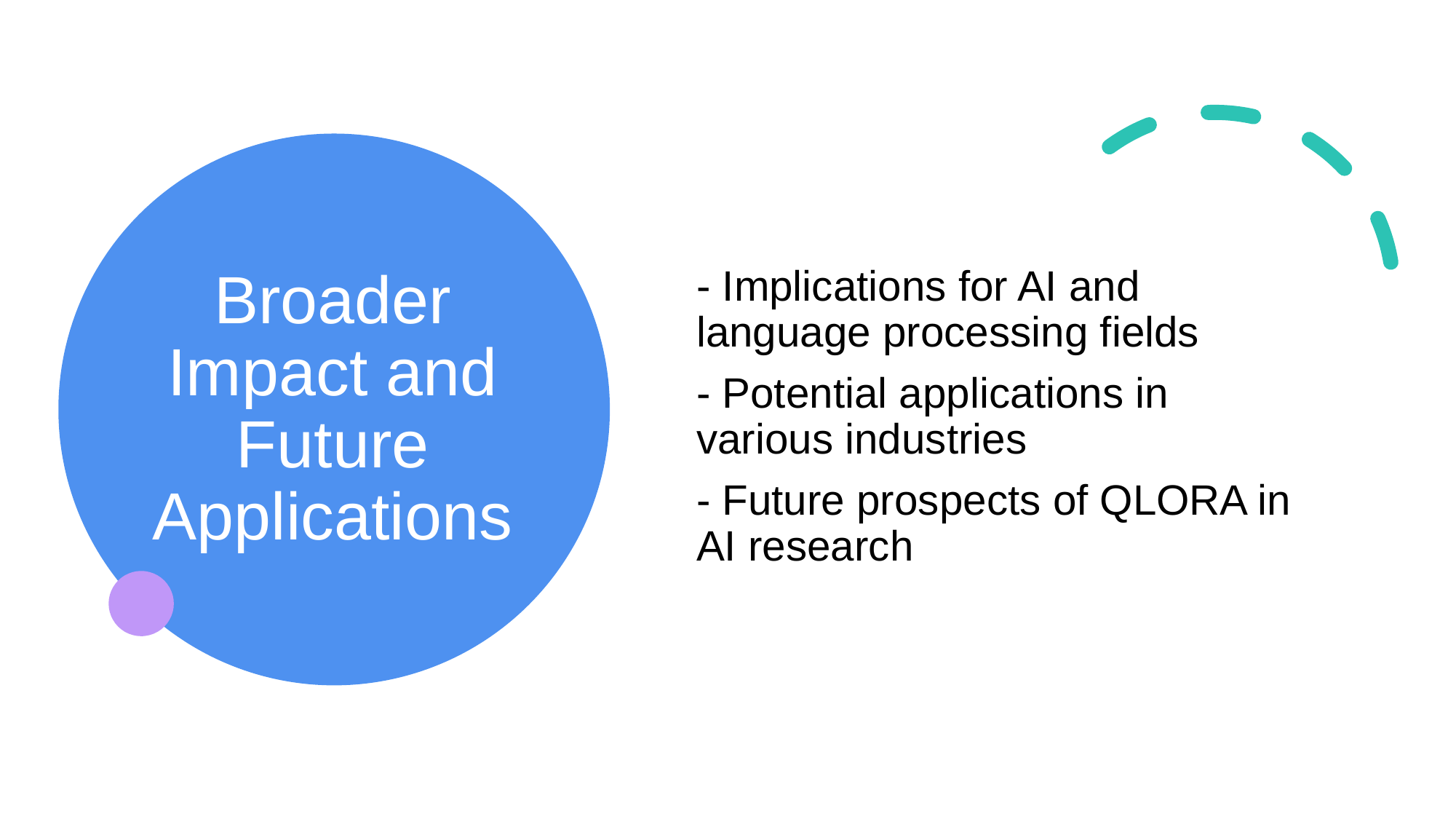

# Broader Impact and Future Applications
- Implications for AI and language processing fields
- Potential applications in various industries
- Future prospects of QLORA in AI research